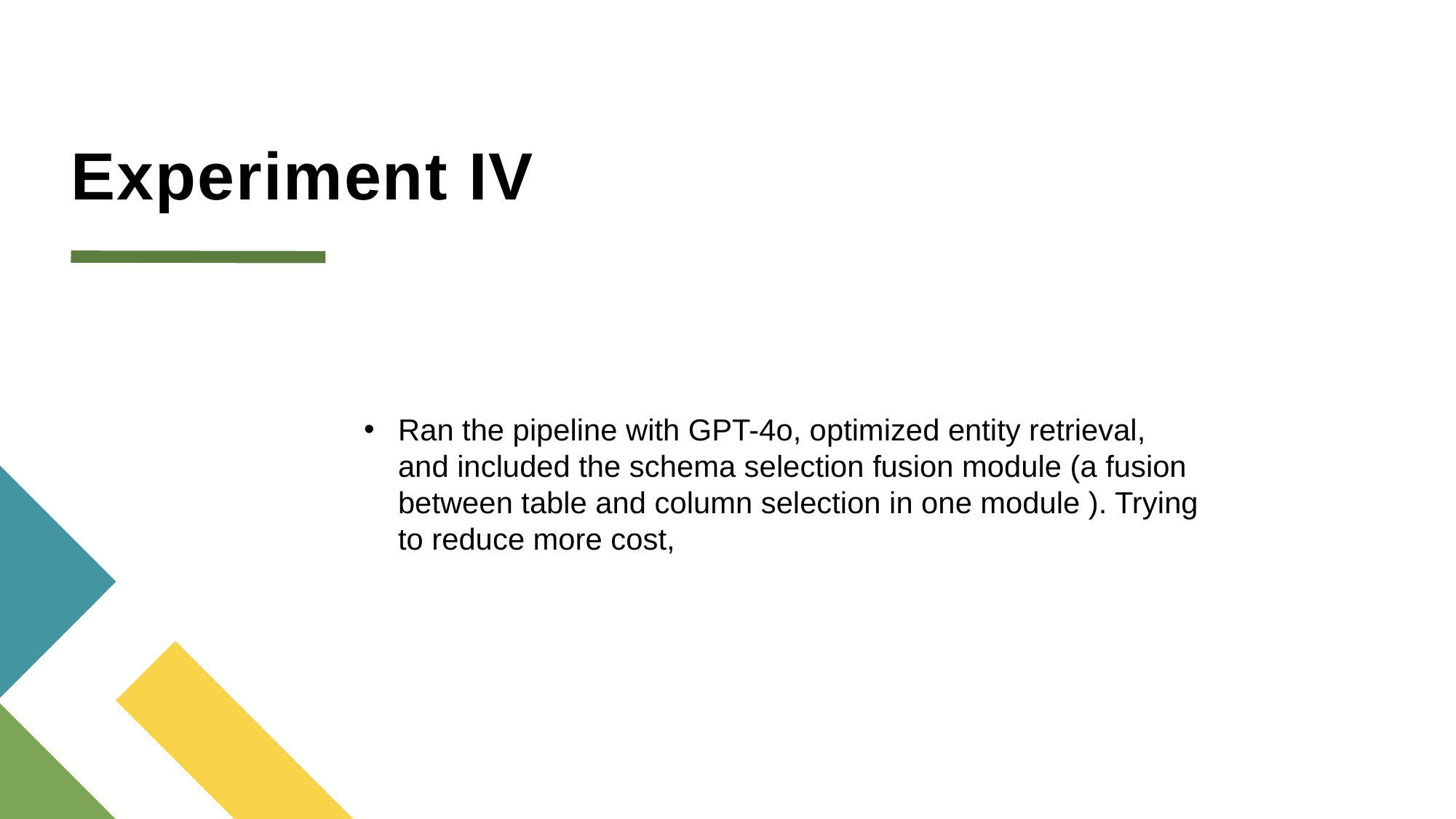

# Experiment IV
Ran the pipeline with GPT-4o, optimized entity retrieval, and included the schema selection fusion module (a fusion between table and column selection in one module ). Trying to reduce more cost,